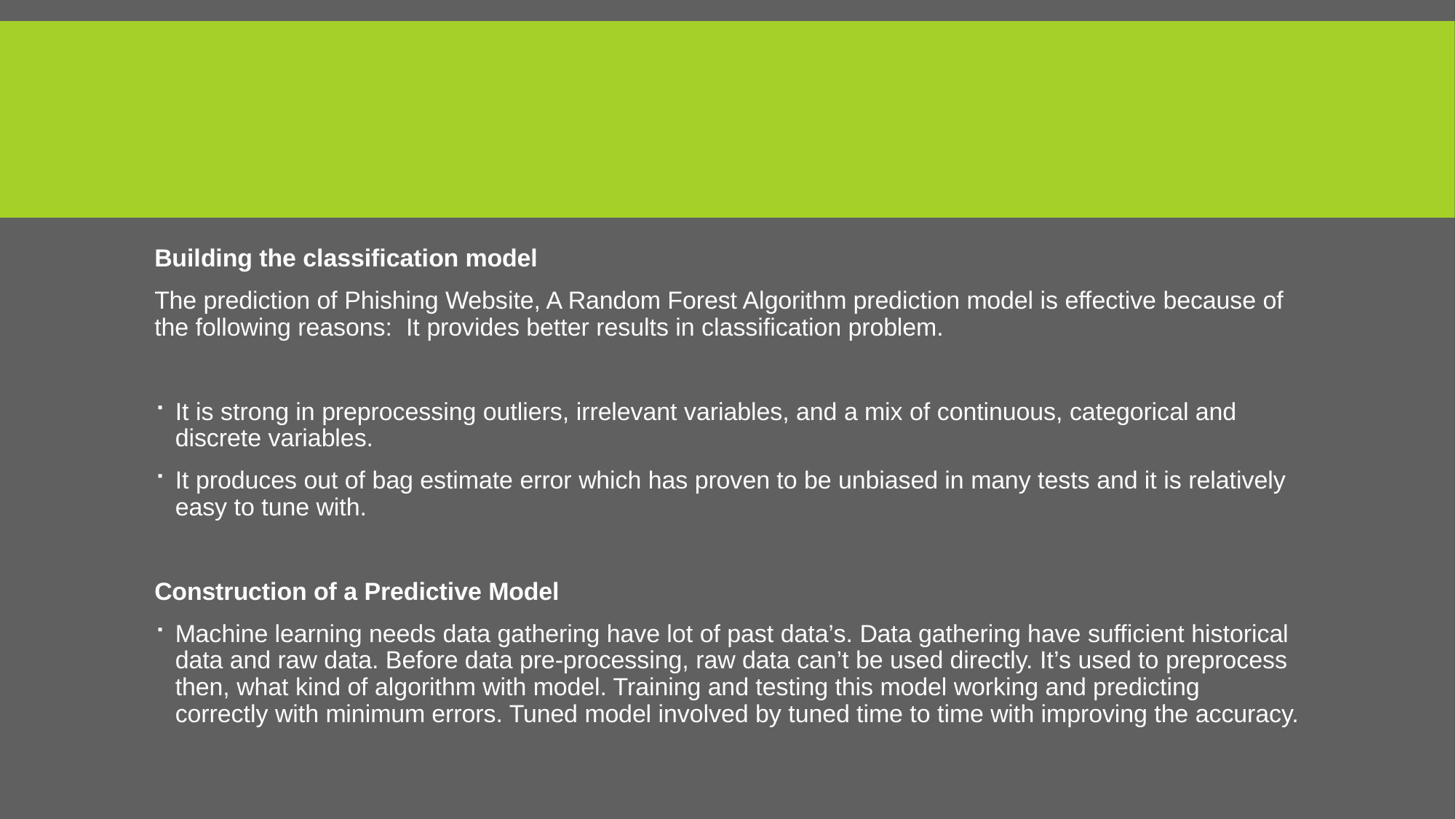

Building the classification model
The prediction of Phishing Website, A Random Forest Algorithm prediction model is effective because of the following reasons:  It provides better results in classification problem.

It is strong in preprocessing outliers, irrelevant variables, and a mix of continuous, categorical and discrete variables.
It produces out of bag estimate error which has proven to be unbiased in many tests and it is relatively easy to tune with.

Construction of a Predictive Model
Machine learning needs data gathering have lot of past data’s. Data gathering have sufficient historical data and raw data. Before data pre-processing, raw data can’t be used directly. It’s used to preprocess then, what kind of algorithm with model. Training and testing this model working and predicting correctly with minimum errors. Tuned model involved by tuned time to time with improving the accuracy.